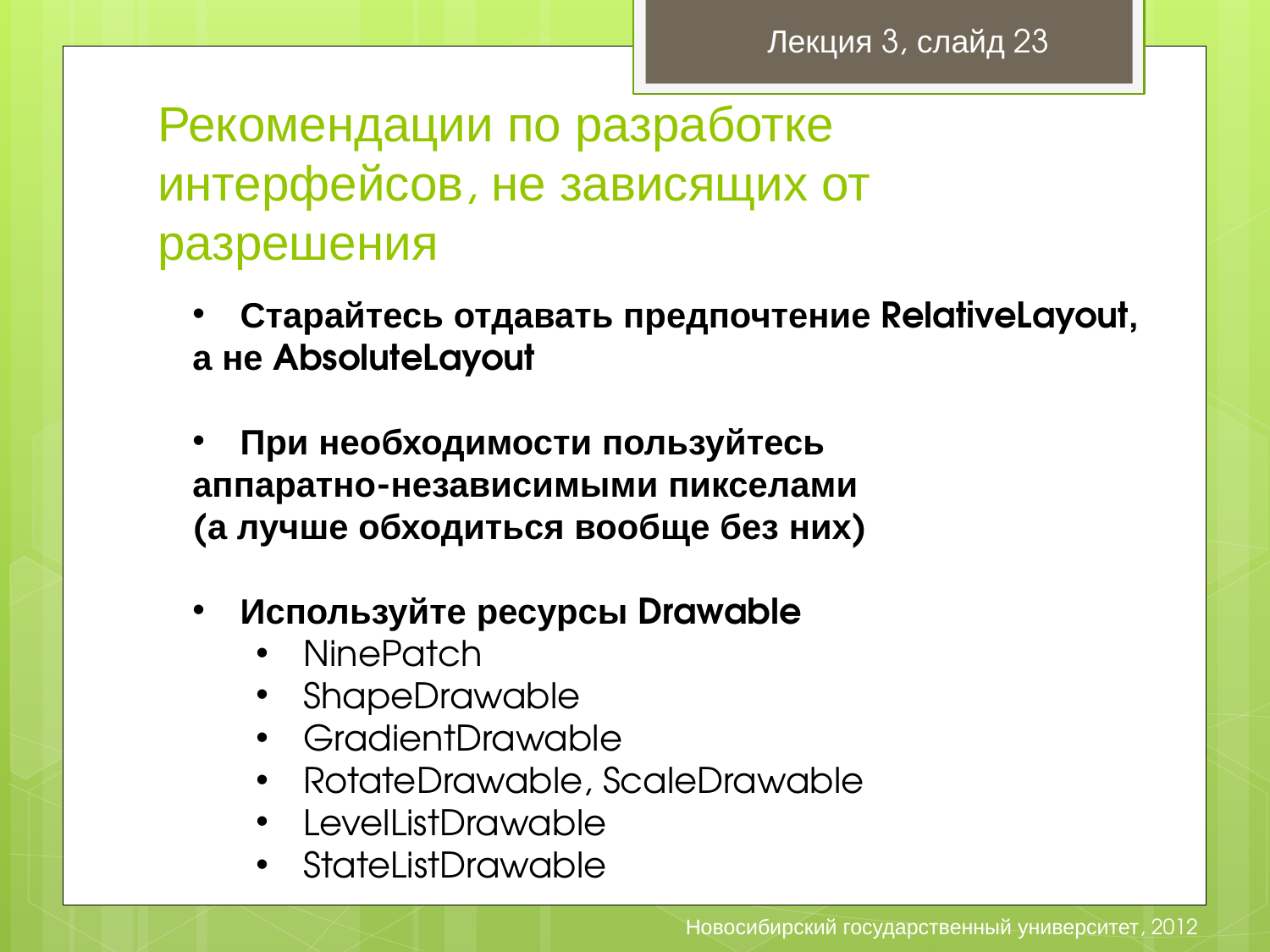

Лекция 3, слайд 23
Рекомендации по разработке интерфейсов, не зависящих от разрешения
Старайтесь отдавать предпочтение RelativeLayout,
а не AbsoluteLayout

При необходимости пользуйтесь
аппаратно-независимыми пикселами
(а лучше обходиться вообще без них)

Используйте ресурсы Drawable
NinePatch
ShapeDrawable
GradientDrawable
RotateDrawable, ScaleDrawable
LevelListDrawable
StateListDrawable
Новосибирский государственный университет, 2012